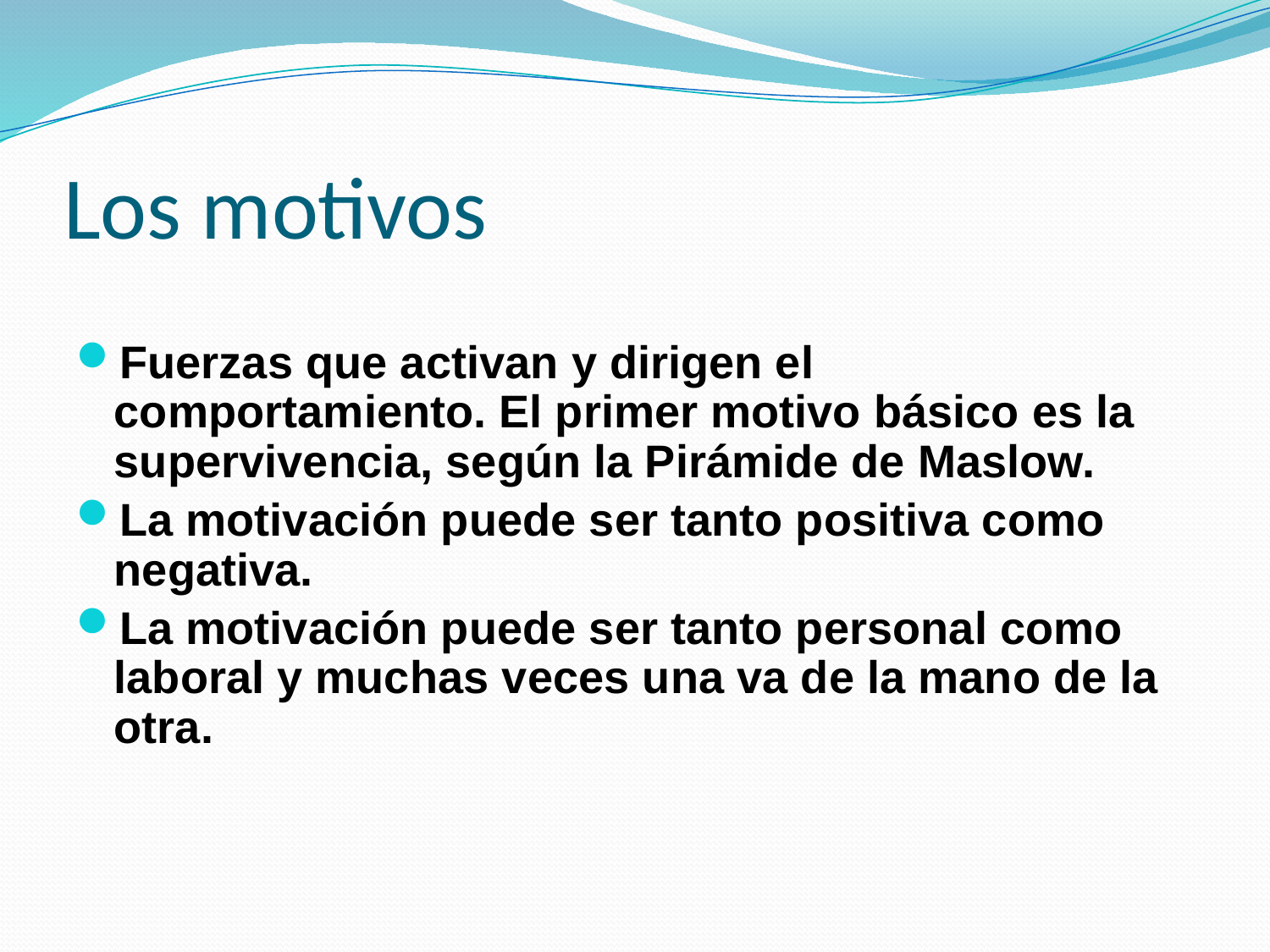

# Los motivos

Fuerzas que activan y dirigen el comportamiento. El primer motivo básico es la supervivencia, según la Pirámide de Maslow.
La motivación puede ser tanto positiva como negativa.
La motivación puede ser tanto personal como laboral y muchas veces una va de la mano de la otra.